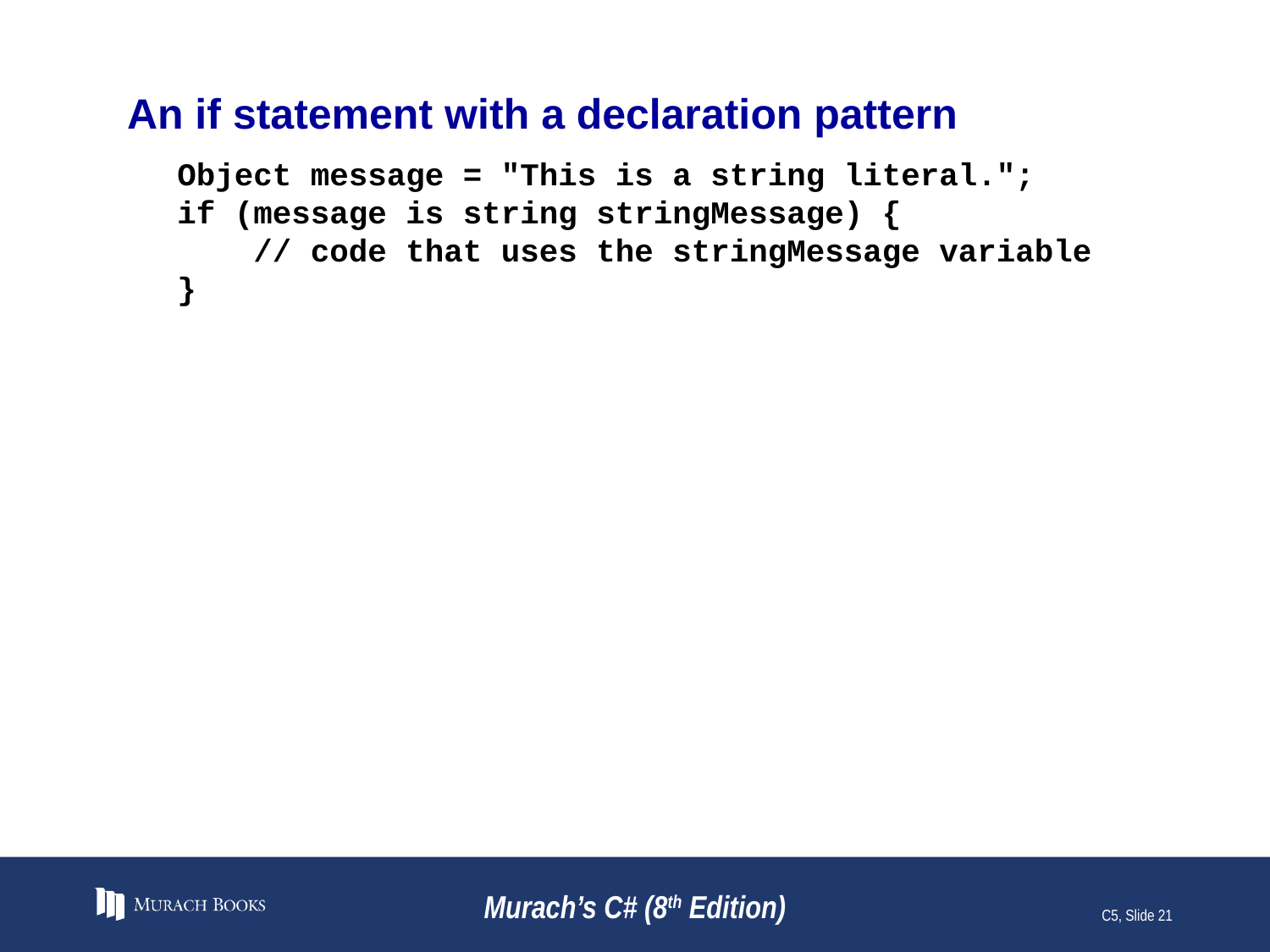

# An if statement with a declaration pattern
Object message = "This is a string literal.";
if (message is string stringMessage) {
    // code that uses the stringMessage variable
}

Murach’s C# (8th Edition)

C5, Slide 21